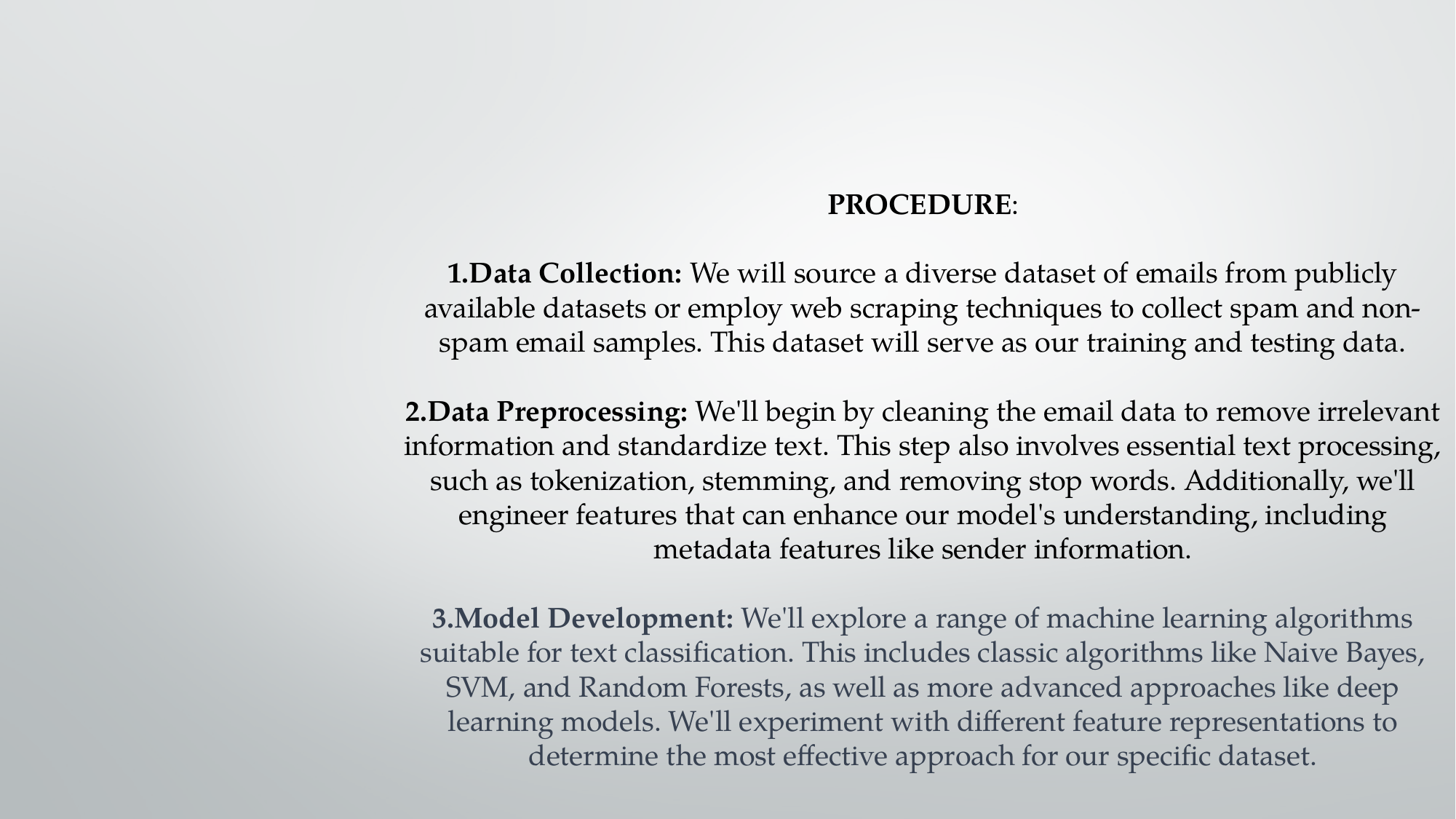

PROCEDURE:
1.Data Collection: We will source a diverse dataset of emails from publicly available datasets or employ web scraping techniques to collect spam and non-spam email samples. This dataset will serve as our training and testing data.
2.Data Preprocessing: We'll begin by cleaning the email data to remove irrelevant information and standardize text. This step also involves essential text processing, such as tokenization, stemming, and removing stop words. Additionally, we'll engineer features that can enhance our model's understanding, including metadata features like sender information.

3.Model Development: We'll explore a range of machine learning algorithms suitable for text classification. This includes classic algorithms like Naive Bayes, SVM, and Random Forests, as well as more advanced approaches like deep learning models. We'll experiment with different feature representations to determine the most effective approach for our specific dataset.